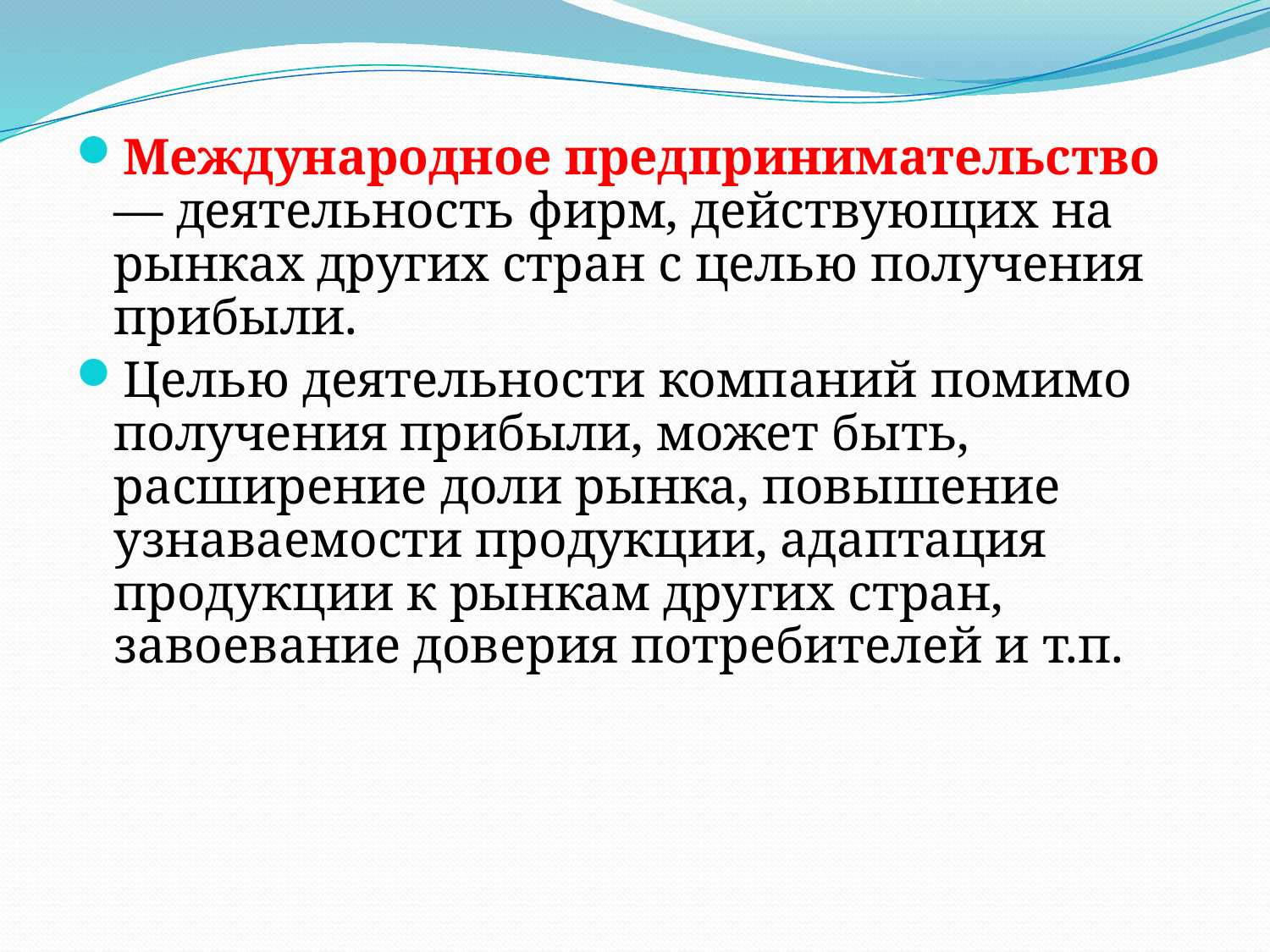

Международное предпринимательство — деятельность фирм, действующих на рынках других стран с целью получения прибыли.
Целью деятельности компаний помимо получения прибыли, может быть, расширение доли рынка, повышение узнаваемости продукции, адаптация продукции к рынкам других стран, завоевание доверия потребителей и т.п.